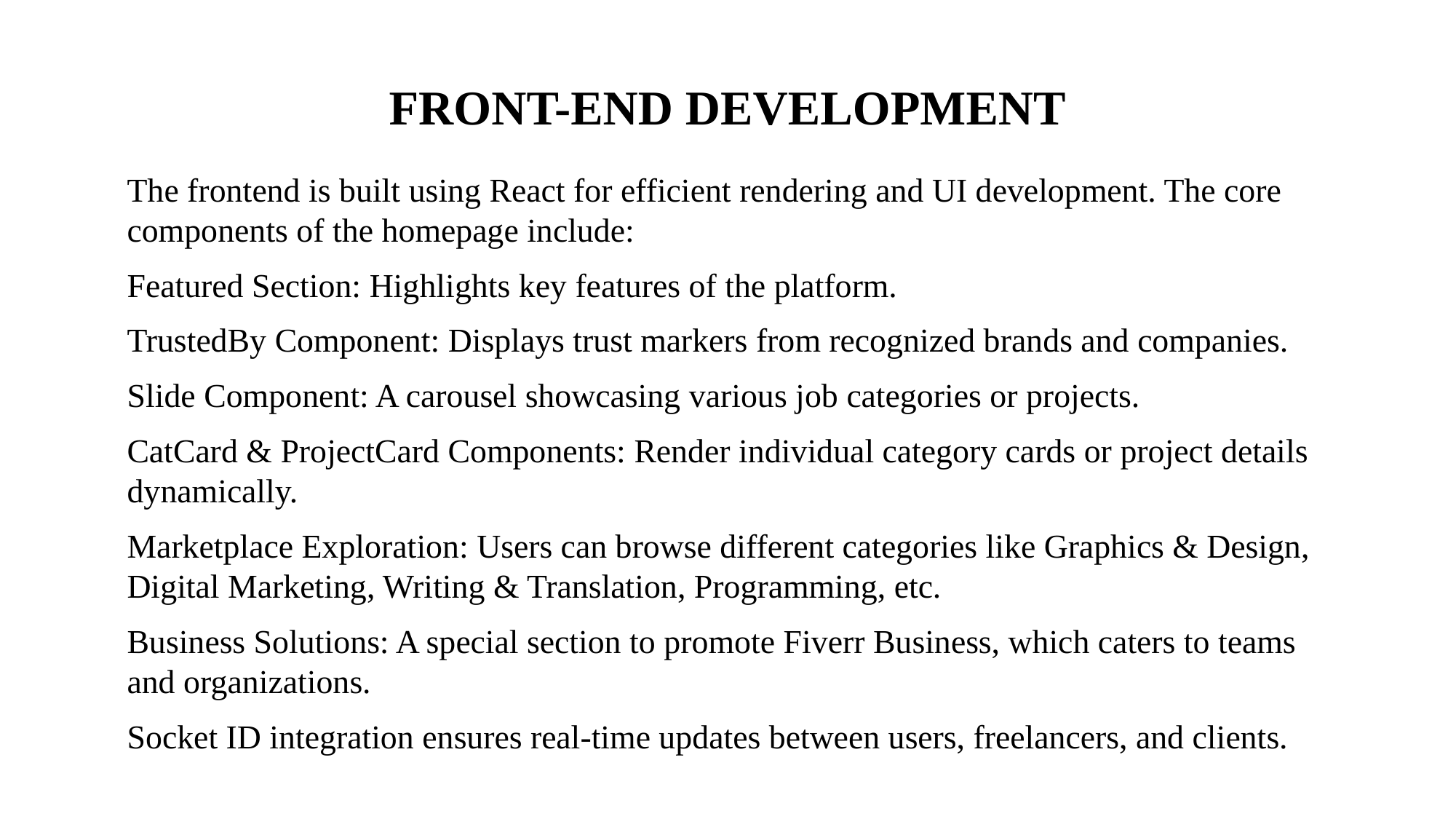

# FRONT-END DEVELOPMENT
The frontend is built using React for efficient rendering and UI development. The core components of the homepage include:
Featured Section: Highlights key features of the platform.
TrustedBy Component: Displays trust markers from recognized brands and companies.
Slide Component: A carousel showcasing various job categories or projects.
CatCard & ProjectCard Components: Render individual category cards or project details dynamically.
Marketplace Exploration: Users can browse different categories like Graphics & Design, Digital Marketing, Writing & Translation, Programming, etc.
Business Solutions: A special section to promote Fiverr Business, which caters to teams and organizations.
Socket ID integration ensures real-time updates between users, freelancers, and clients.